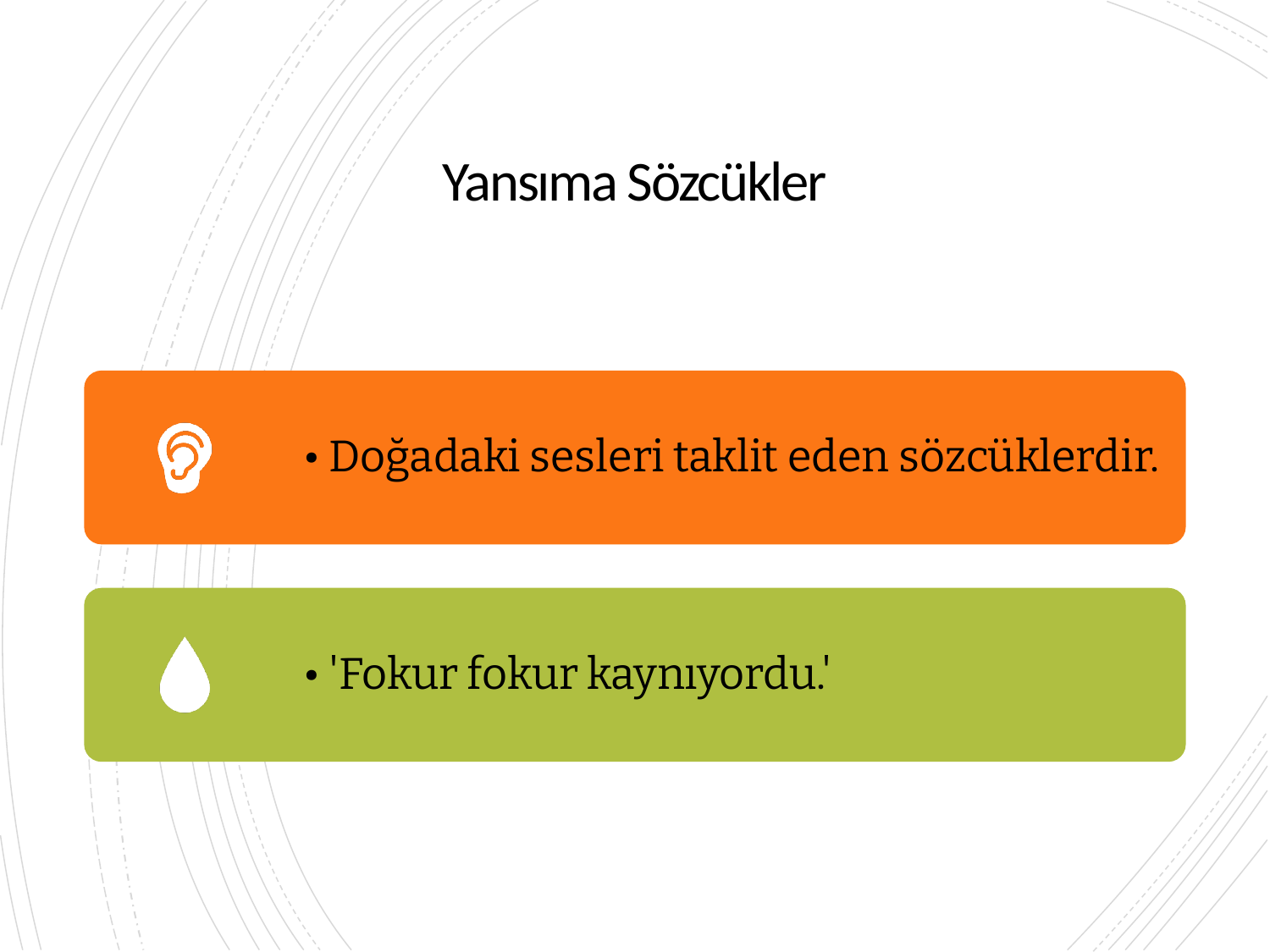

# Yansıma Sözcükler
• Doğadaki sesleri taklit eden sözcüklerdir.
• 'Fokur fokur kaynıyordu.'